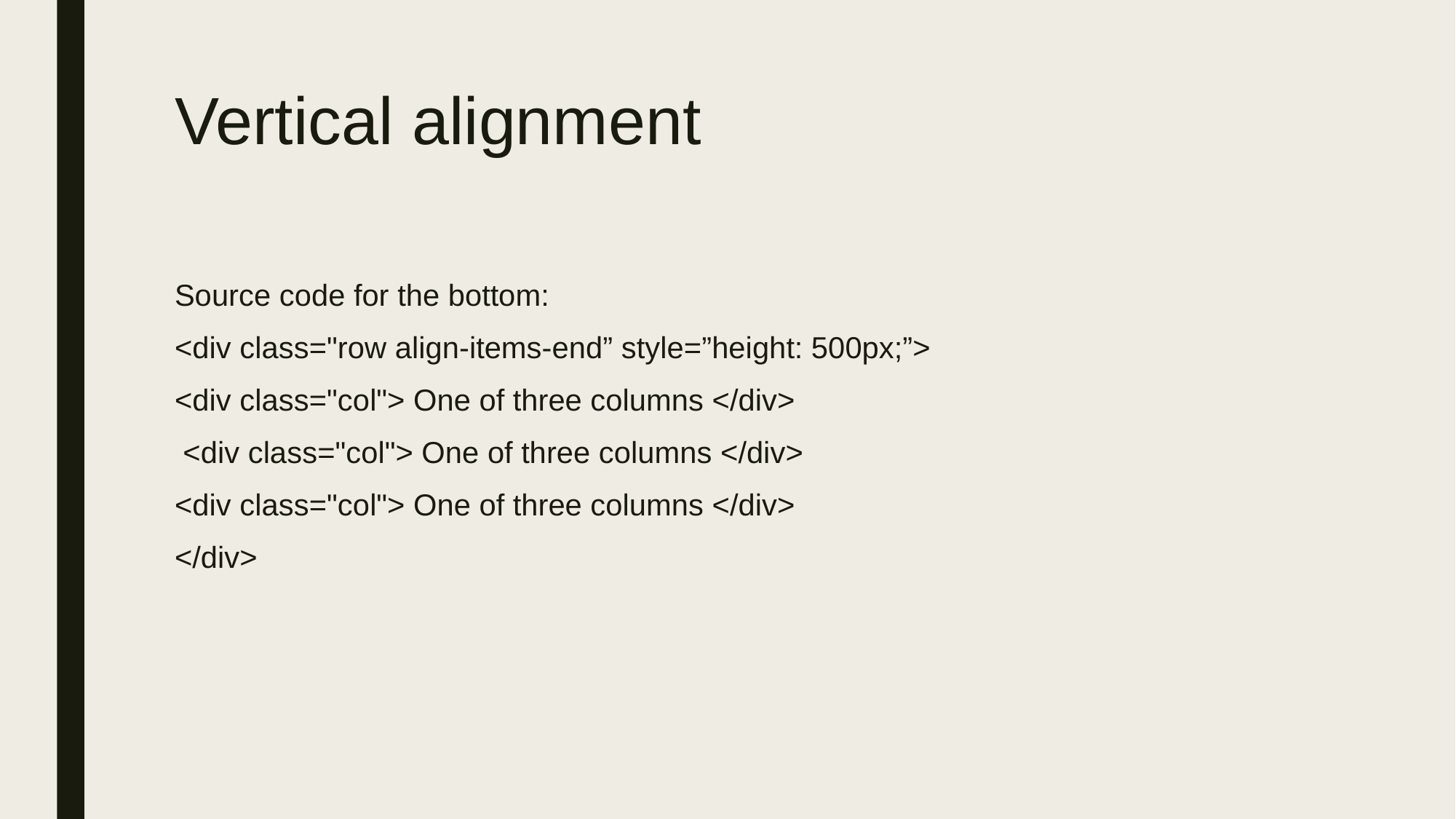

# Vertical alignment
Source code for the bottom:
<div class="row align-items-end” style=”height: 500px;”>
<div class="col"> One of three columns </div>
 <div class="col"> One of three columns </div>
<div class="col"> One of three columns </div>
</div>